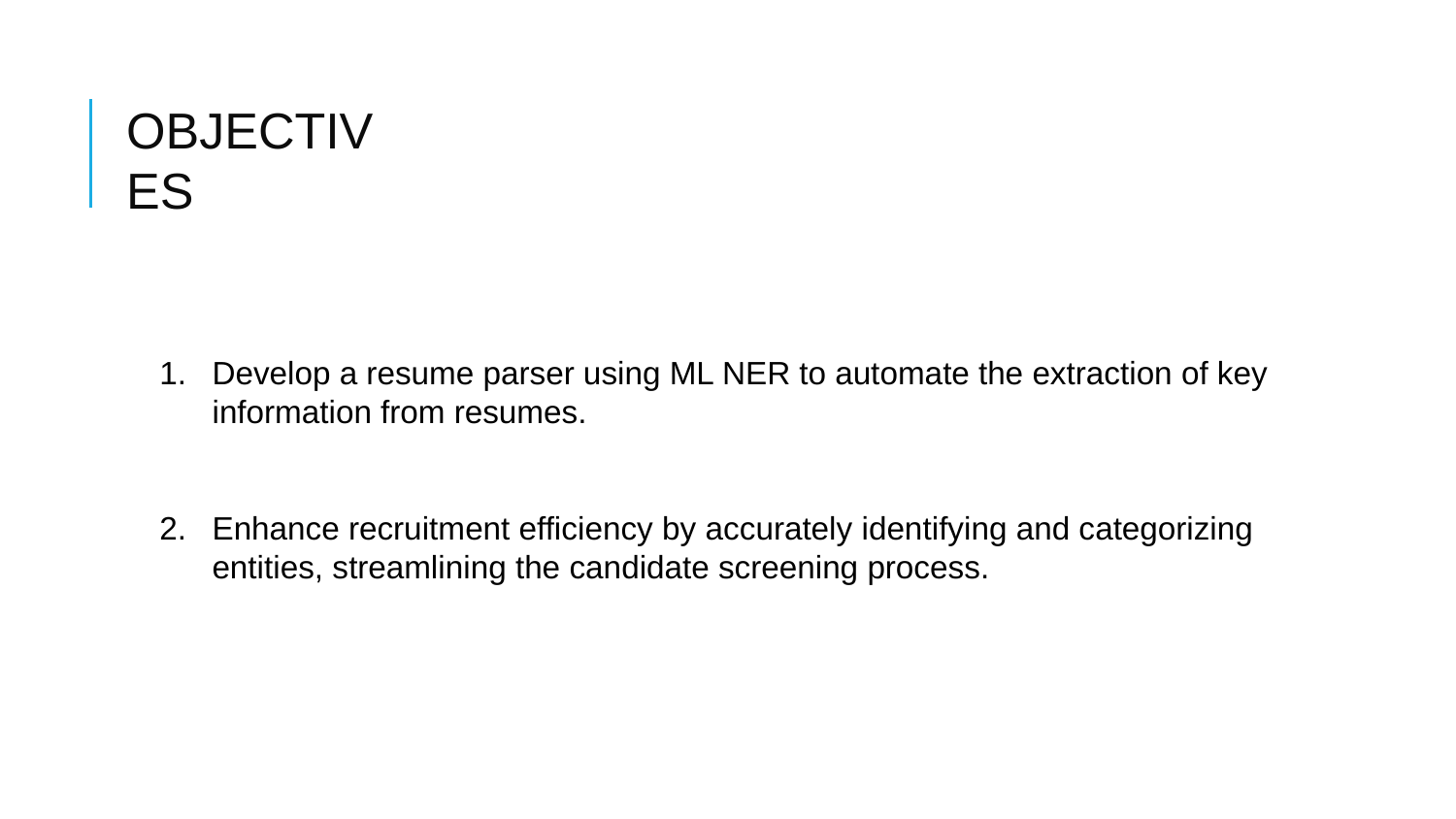

# OBJECTIVES
Develop a resume parser using ML NER to automate the extraction of key information from resumes.

Enhance recruitment efficiency by accurately identifying and categorizing entities, streamlining the candidate screening process.